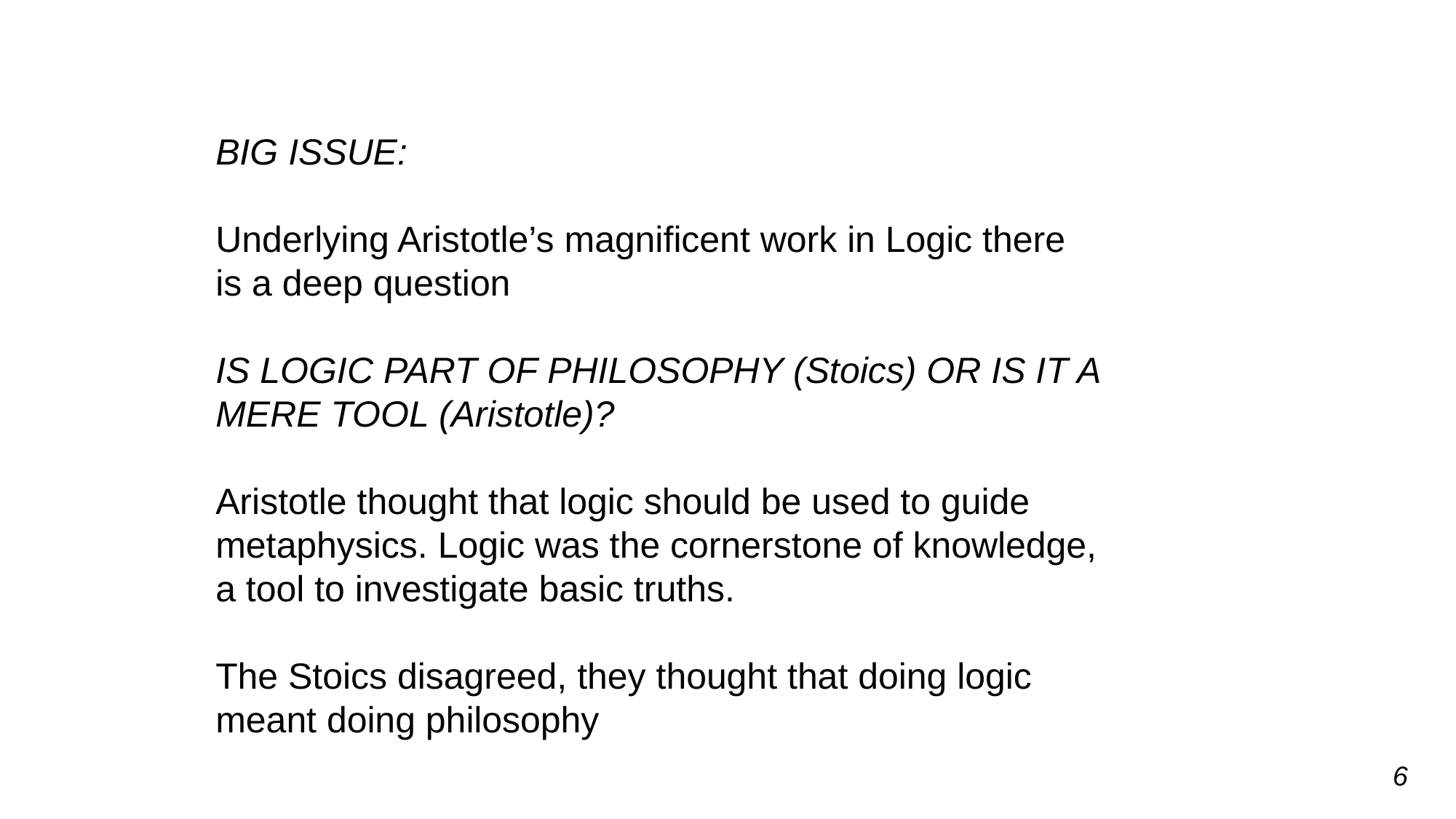

BIG ISSUE:

Underlying Aristotle’s magnificent work in Logic there is a deep question

IS LOGIC PART OF PHILOSOPHY (Stoics) OR IS IT A MERE TOOL (Aristotle)?

Aristotle thought that logic should be used to guide metaphysics. Logic was the cornerstone of knowledge, a tool to investigate basic truths.

The Stoics disagreed, they thought that doing logic meant doing philosophy

6